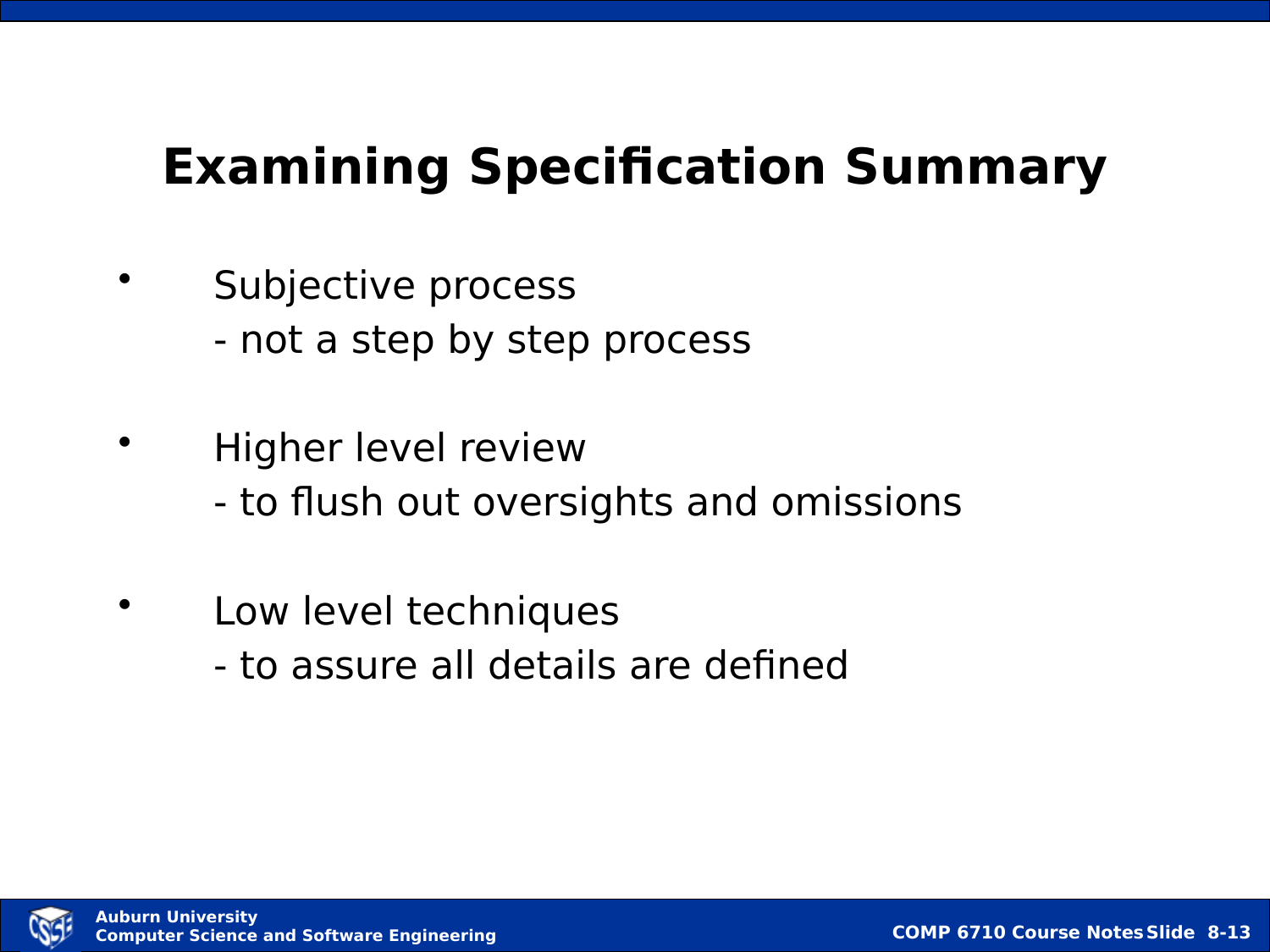

# Examining Specification Summary
Subjective process
	- not a step by step process

Higher level review
	- to flush out oversights and omissions

Low level techniques
	- to assure all details are defined